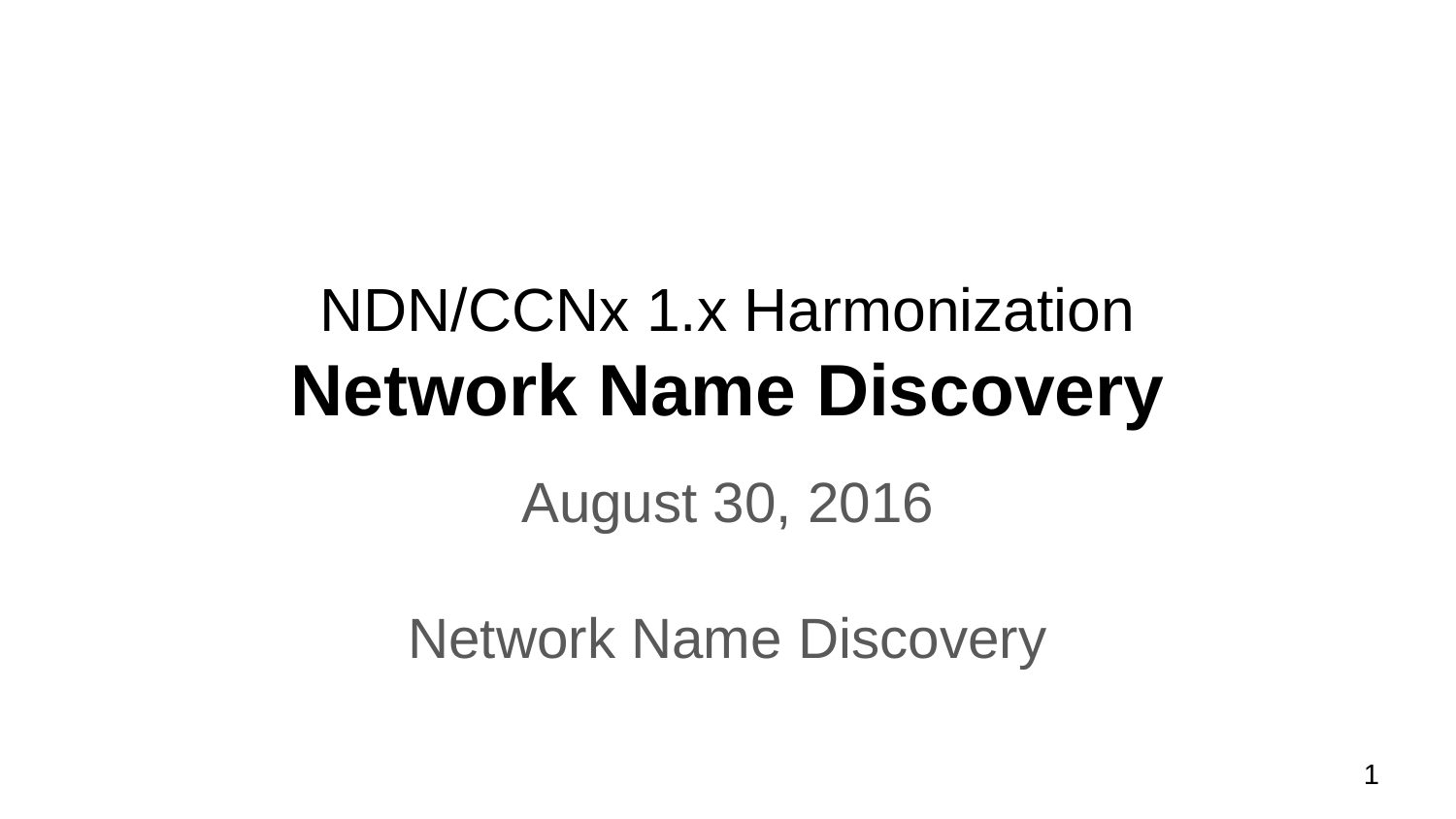

# NDN/CCNx 1.x Harmonization
Network Name Discovery
August 30, 2016

Network Name Discovery
1